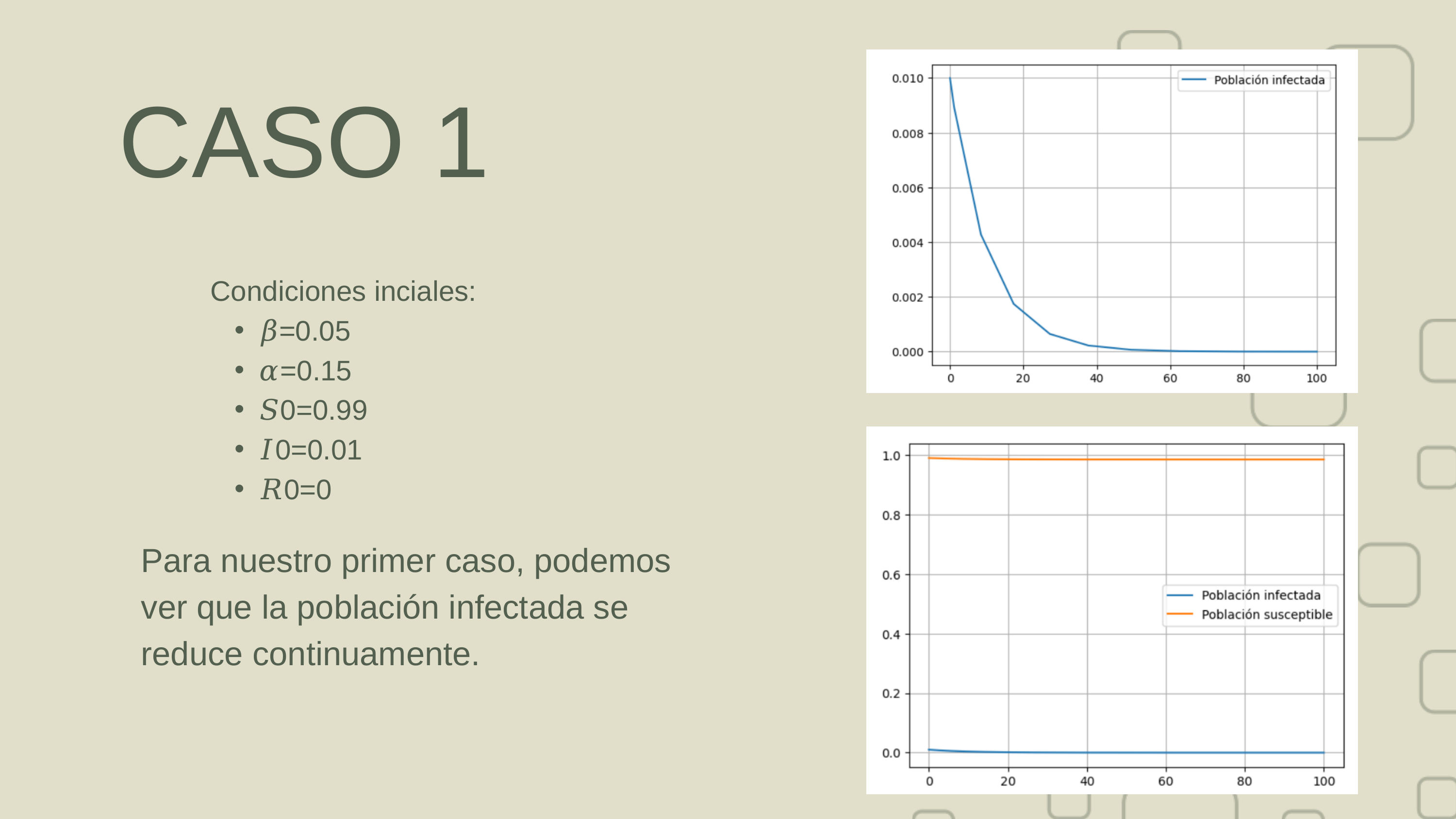

CASO 1
Condiciones inciales:
𝛽=0.05
𝛼=0.15
𝑆0=0.99
𝐼0=0.01
𝑅0=0

Para nuestro primer caso, podemos ver que la población infectada se reduce continuamente.